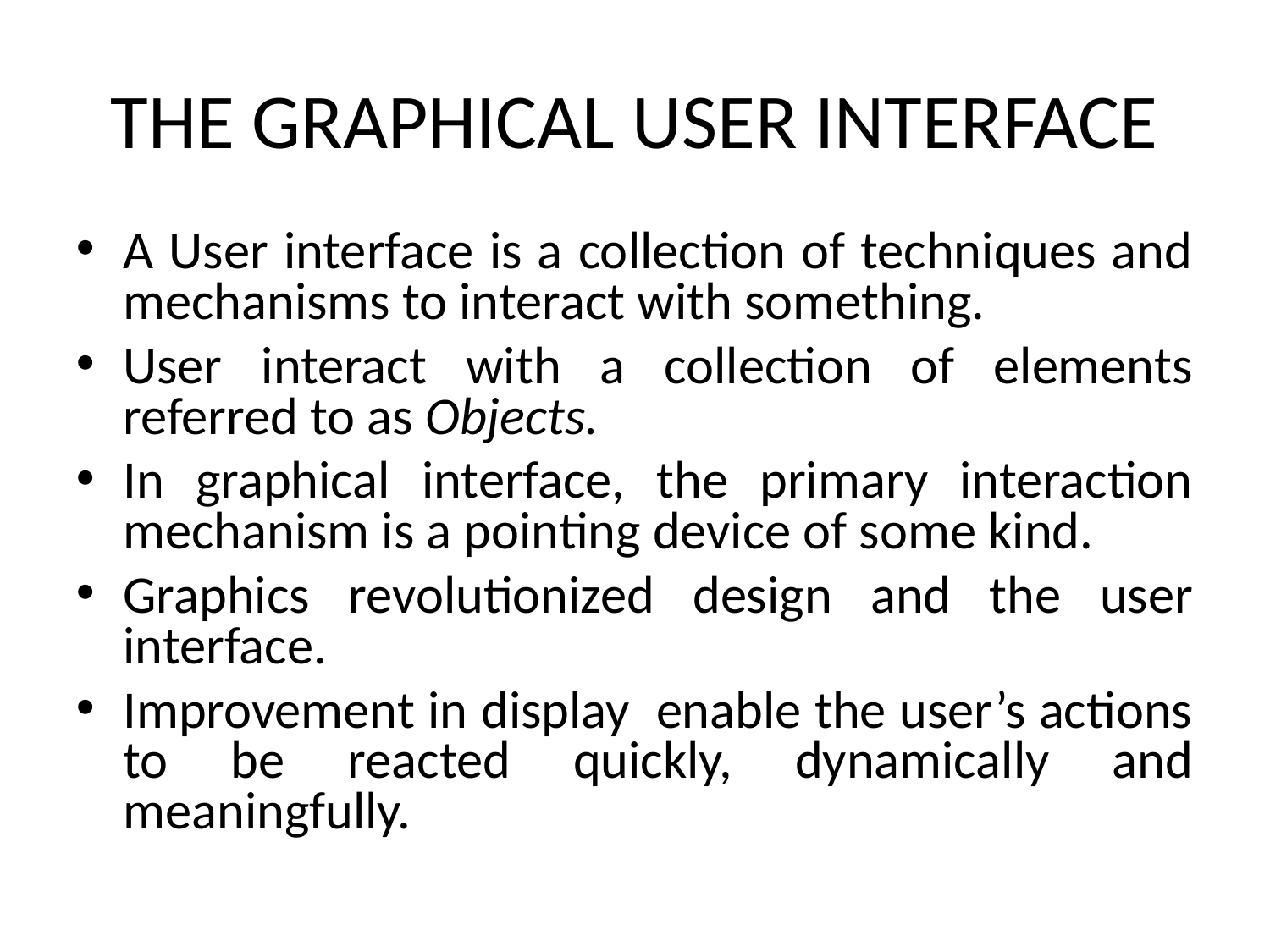

THE GRAPHICAL USER INTERFACE
A User interface is a collection of techniques and mechanisms to interact with something.
User interact with a collection of elements referred to as Objects.
In graphical interface, the primary interaction mechanism is a pointing device of some kind.
Graphics revolutionized design and the user interface.
Improvement in display  enable the user’s actions to be reacted quickly, dynamically and meaningfully.